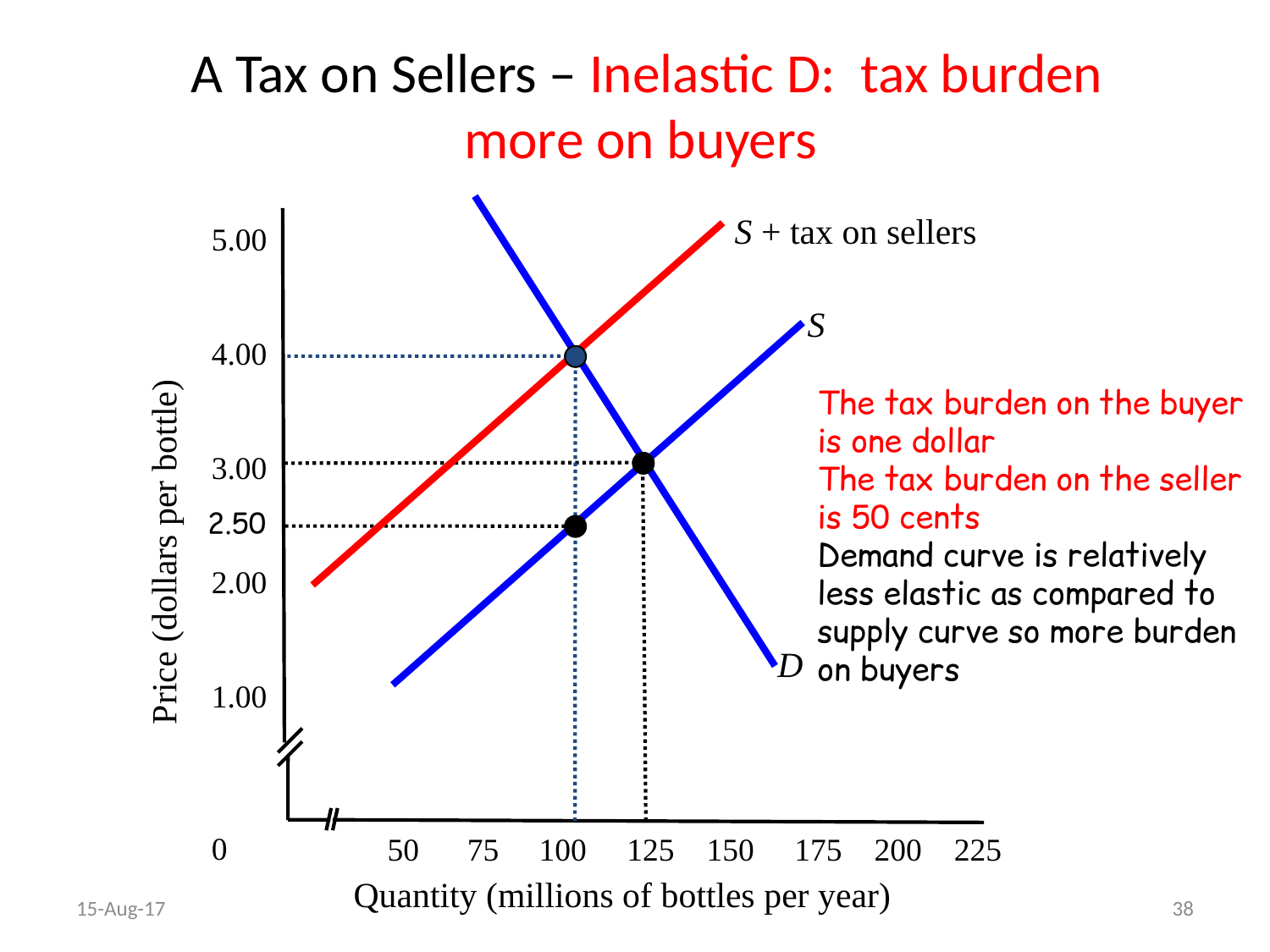

# A Tax on Sellers – Inelastic D:  tax burden more on buyers

S + tax on sellers

5.00

4.00

3.00

2.00

1.00

      0

S

The tax burden on the buyer is one dollar
The tax burden on the seller is 50 cents
Demand curve is relatively less elastic as compared to supply curve so more burden on buyers

2.50

Price (dollars per bottle)

D

50      75     100     125    150     175    200    225

Quantity (millions of bottles per year)
15-Aug-17
38